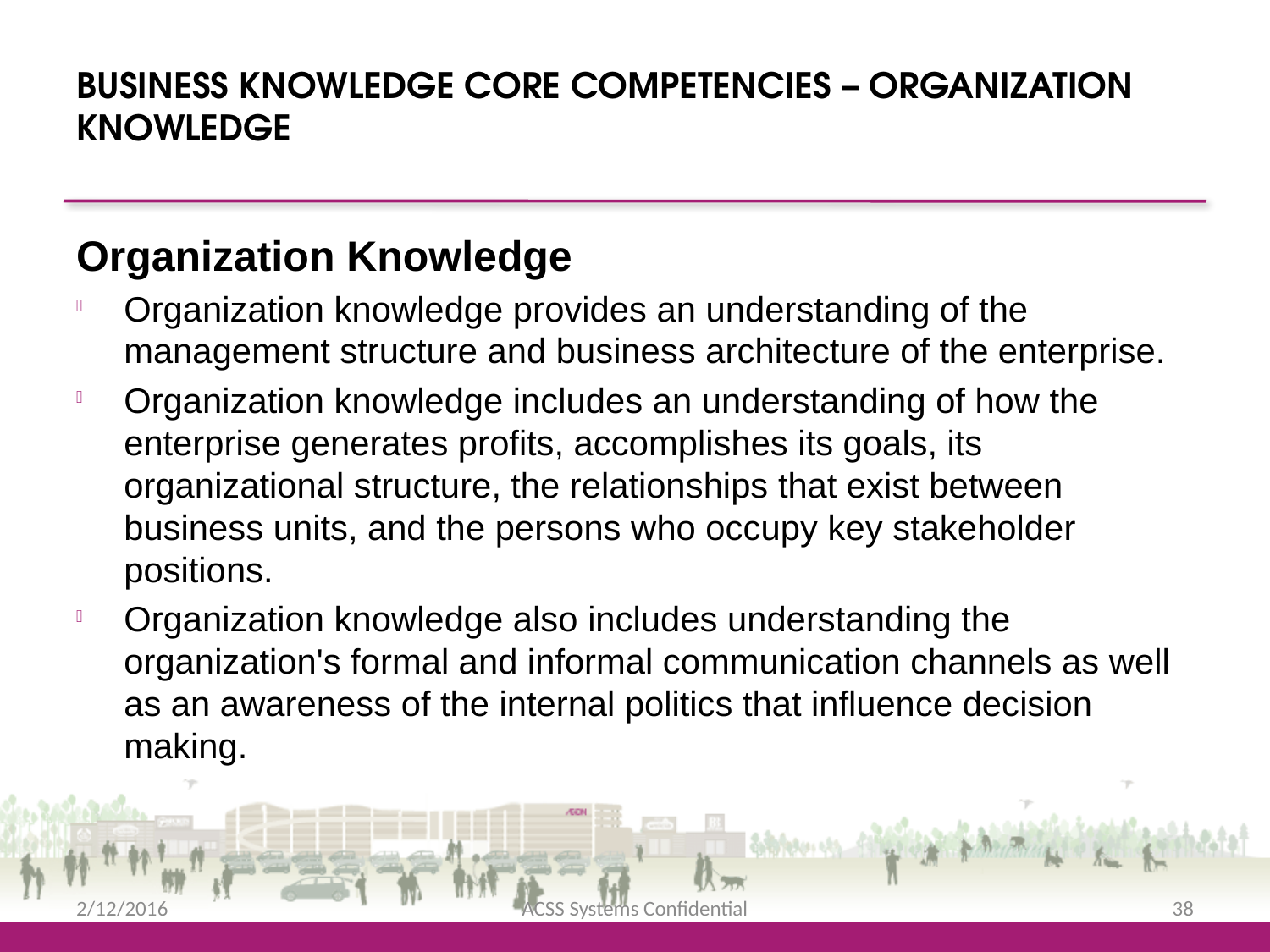

Business Knowledge Core Competencies – Organization Knowledge
Organization Knowledge
Organization knowledge provides an understanding of the management structure and business architecture of the enterprise.
Organization knowledge includes an understanding of how the enterprise generates profits, accomplishes its goals, its organizational structure, the relationships that exist between business units, and the persons who occupy key stakeholder positions.
Organization knowledge also includes understanding the organization's formal and informal communication channels as well as an awareness of the internal politics that influence decision making.
2/12/2016
ACSS Systems Confidential
38